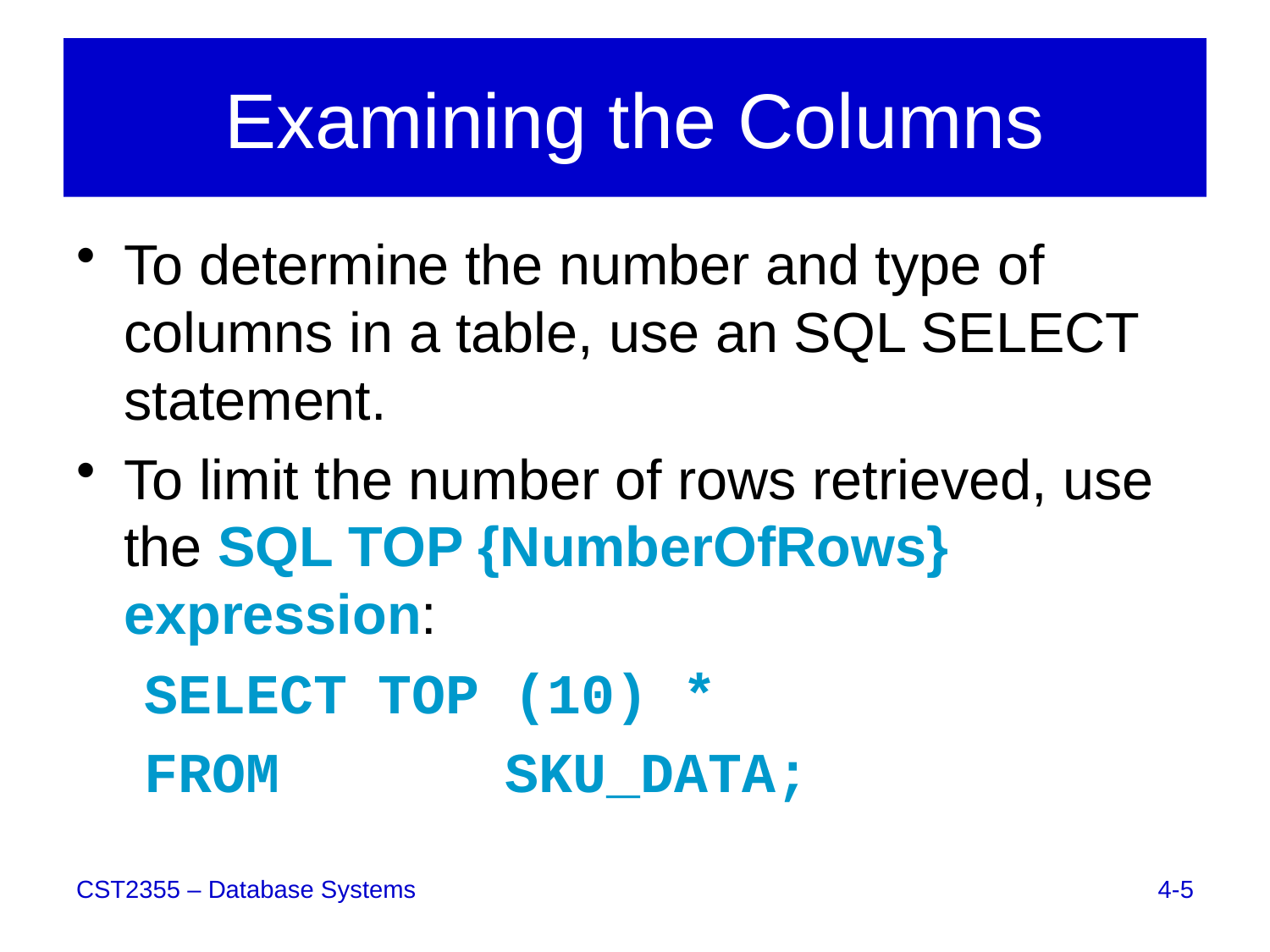

# Examining the Columns
To determine the number and type of columns in a table, use an SQL SELECT statement.
To limit the number of rows retrieved, use the SQL TOP {NumberOfRows} expression:
  SELECT	TOP (10) *
  FROM	  	SKU_DATA;
4-5

CST2355 – Database Systems